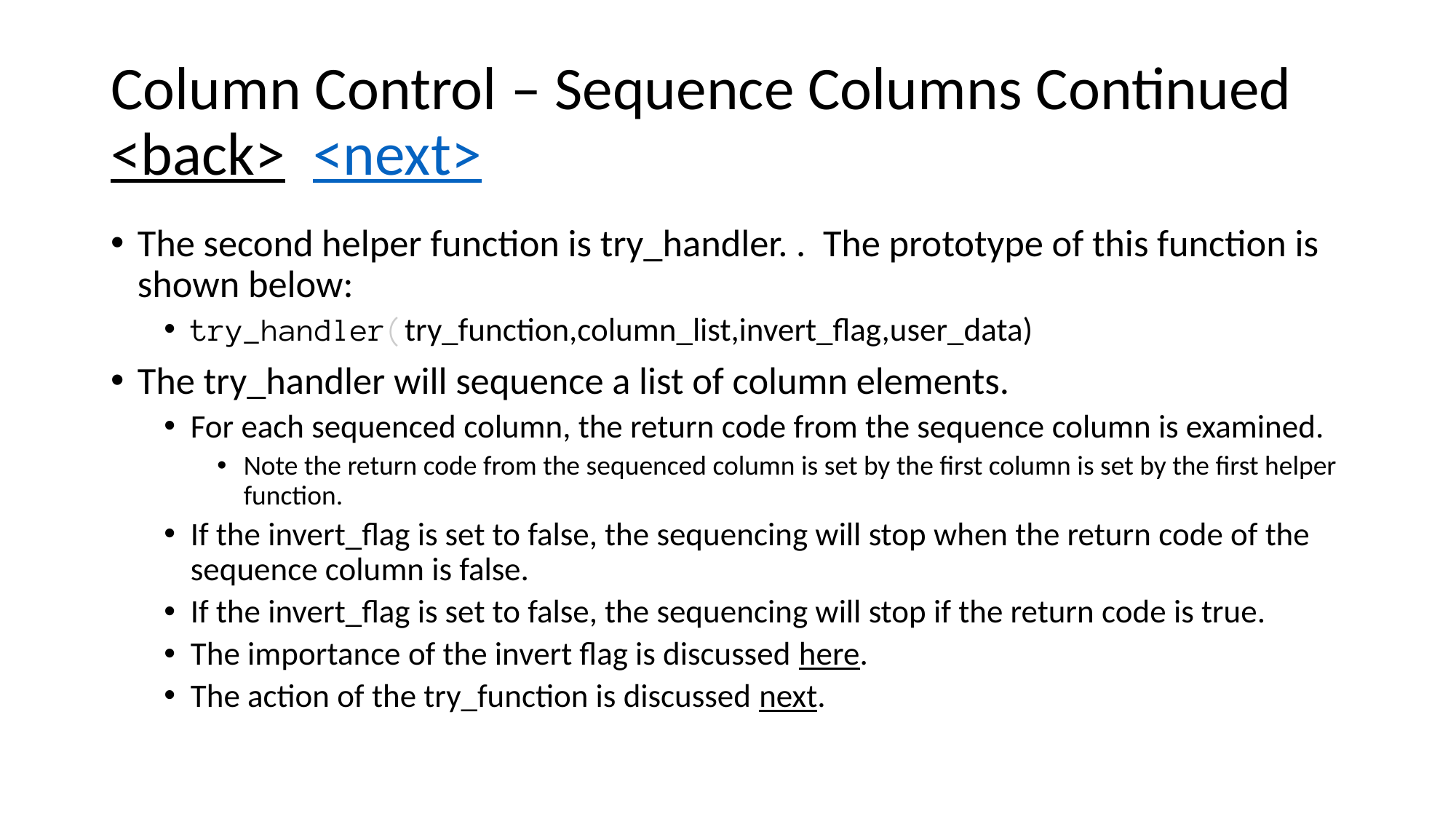

# Column Control – Sequence Columns Continued <back>  <next>
The second helper function is try_handler. .  The prototype of this function is shown below:
try_handler(try_function,column_list,invert_flag,user_data)
The try_handler will sequence a list of column elements.
For each sequenced column, the return code from the sequence column is examined.
Note the return code from the sequenced column is set by the first column is set by the first helper function.
If the invert_flag is set to false, the sequencing will stop when the return code of the sequence column is false.
If the invert_flag is set to false, the sequencing will stop if the return code is true.
The importance of the invert flag is discussed here.
The action of the try_function is discussed next.